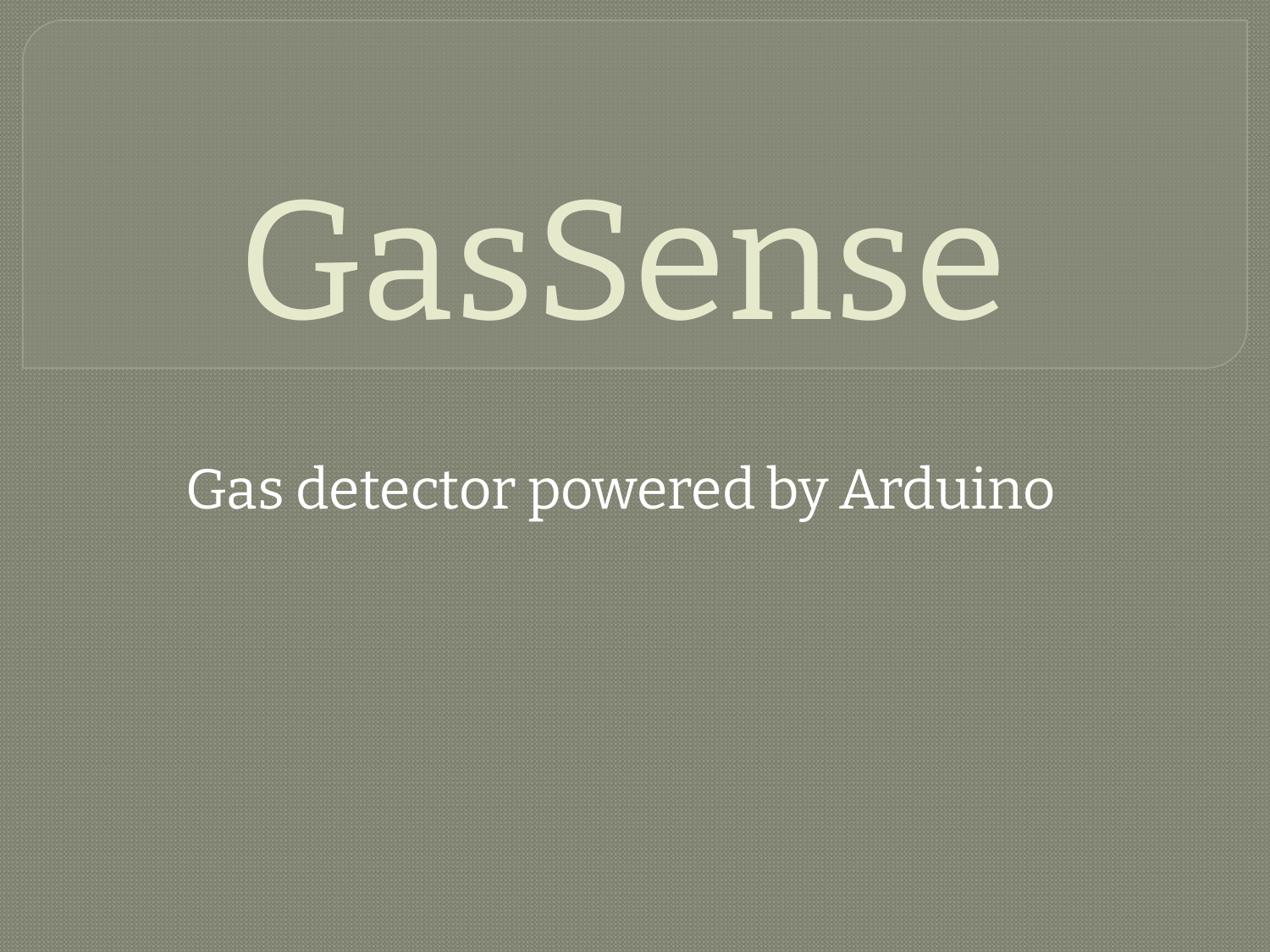

# GasSense
Gas detector powered by Arduino